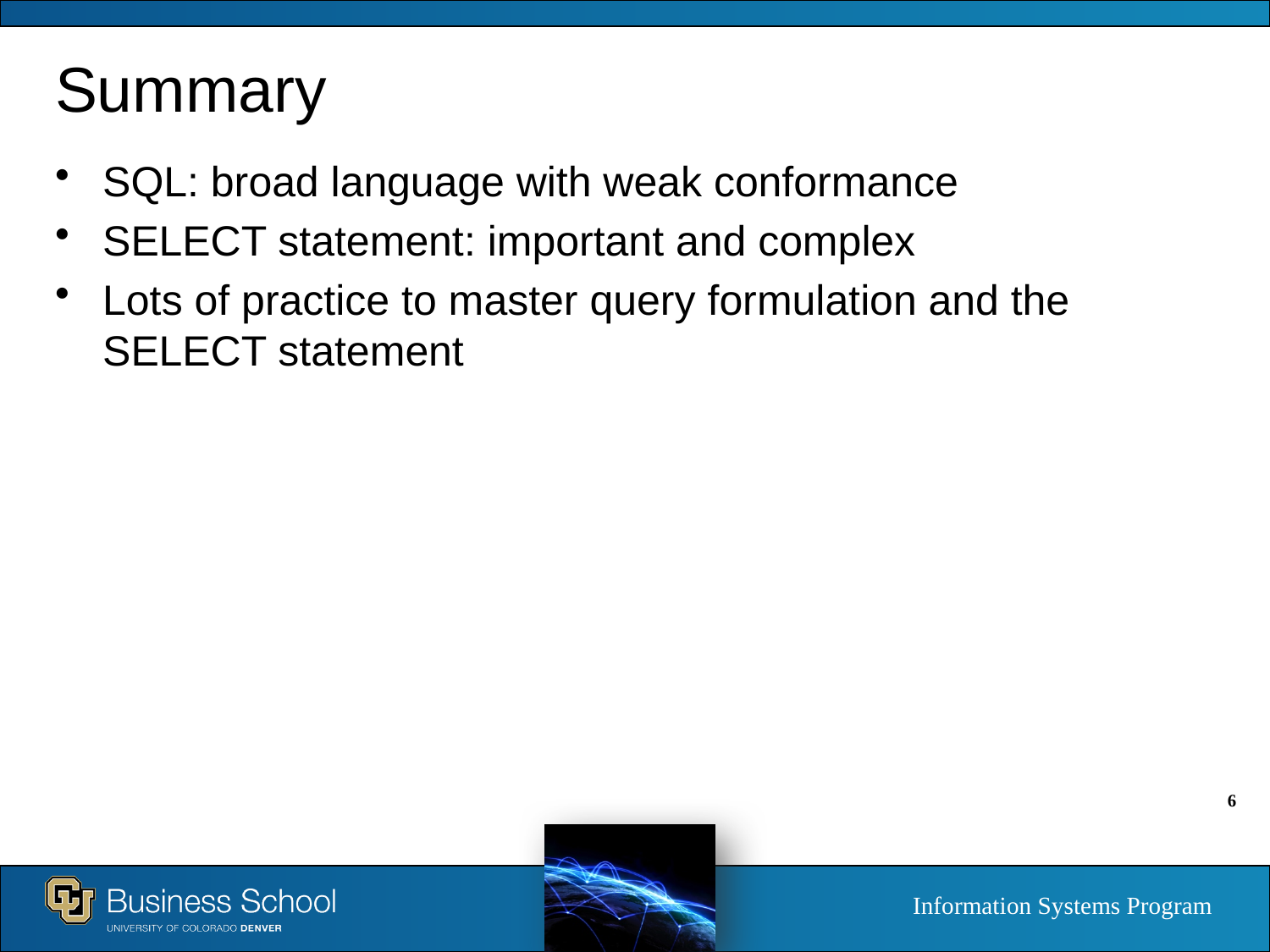

# Summary
SQL: broad language with weak conformance
SELECT statement: important and complex
Lots of practice to master query formulation and the SELECT statement